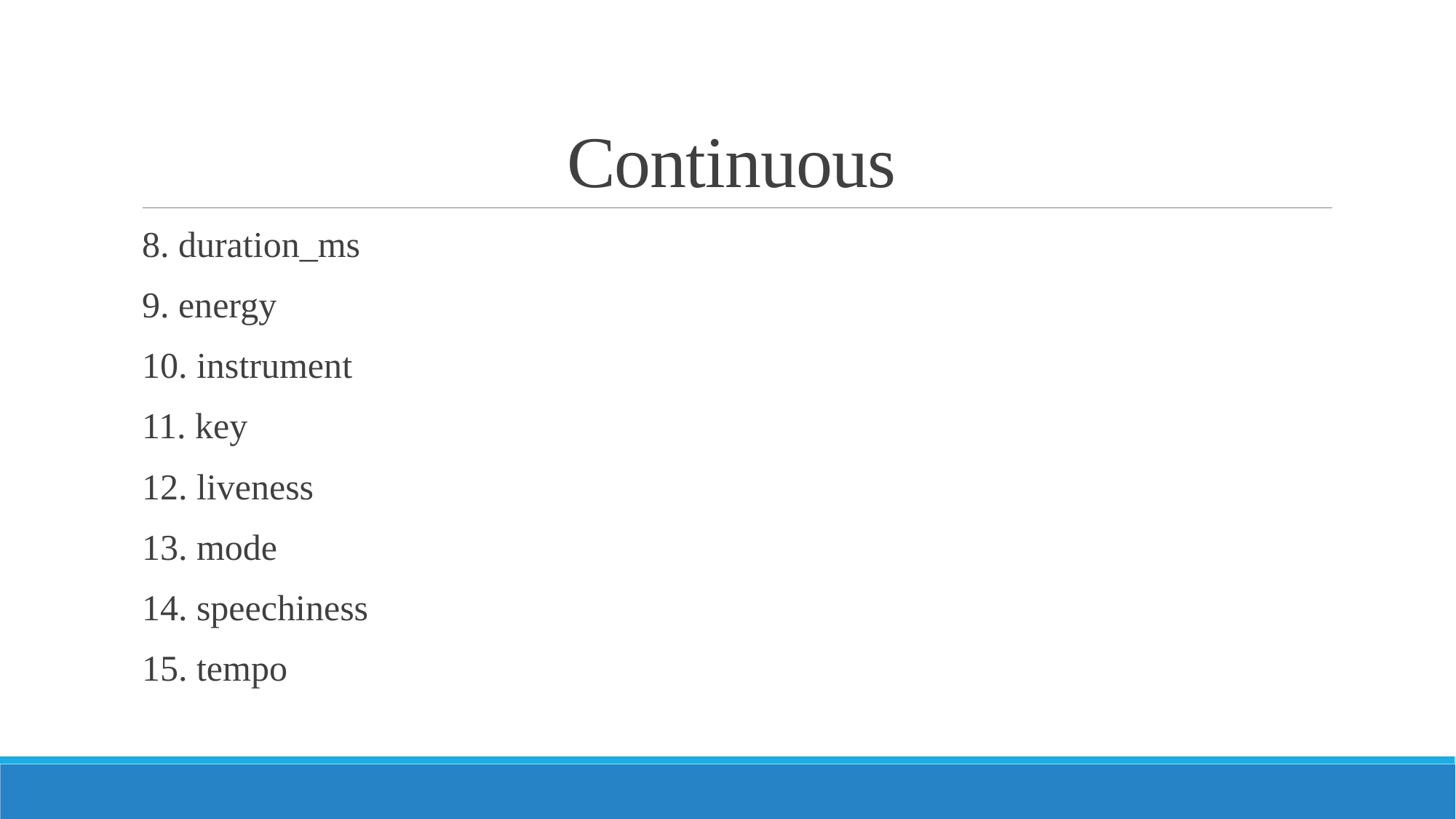

# Continuous
8. duration_ms
9. energy
10. instrument
11. key
12. liveness
13. mode
14. speechiness
15. tempo